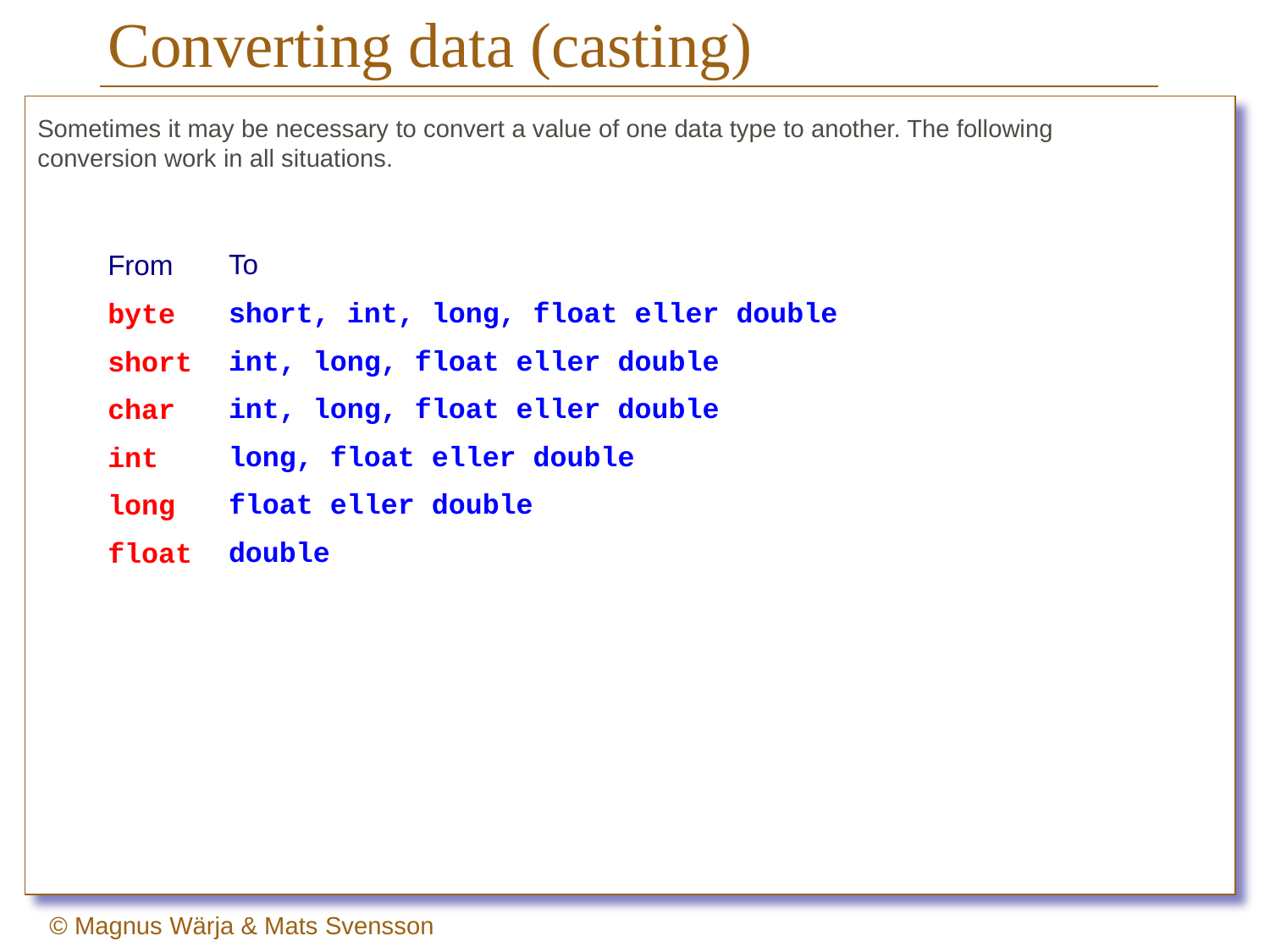

# Converting data (casting)
Sometimes it may be necessary to convert a value of one data type to another. The following conversion work in all situations.
To
short, int, long, float eller double
int, long, float eller double
int, long, float eller double
long, float eller double
float eller double
double

From
byte
short
char
int
long
float